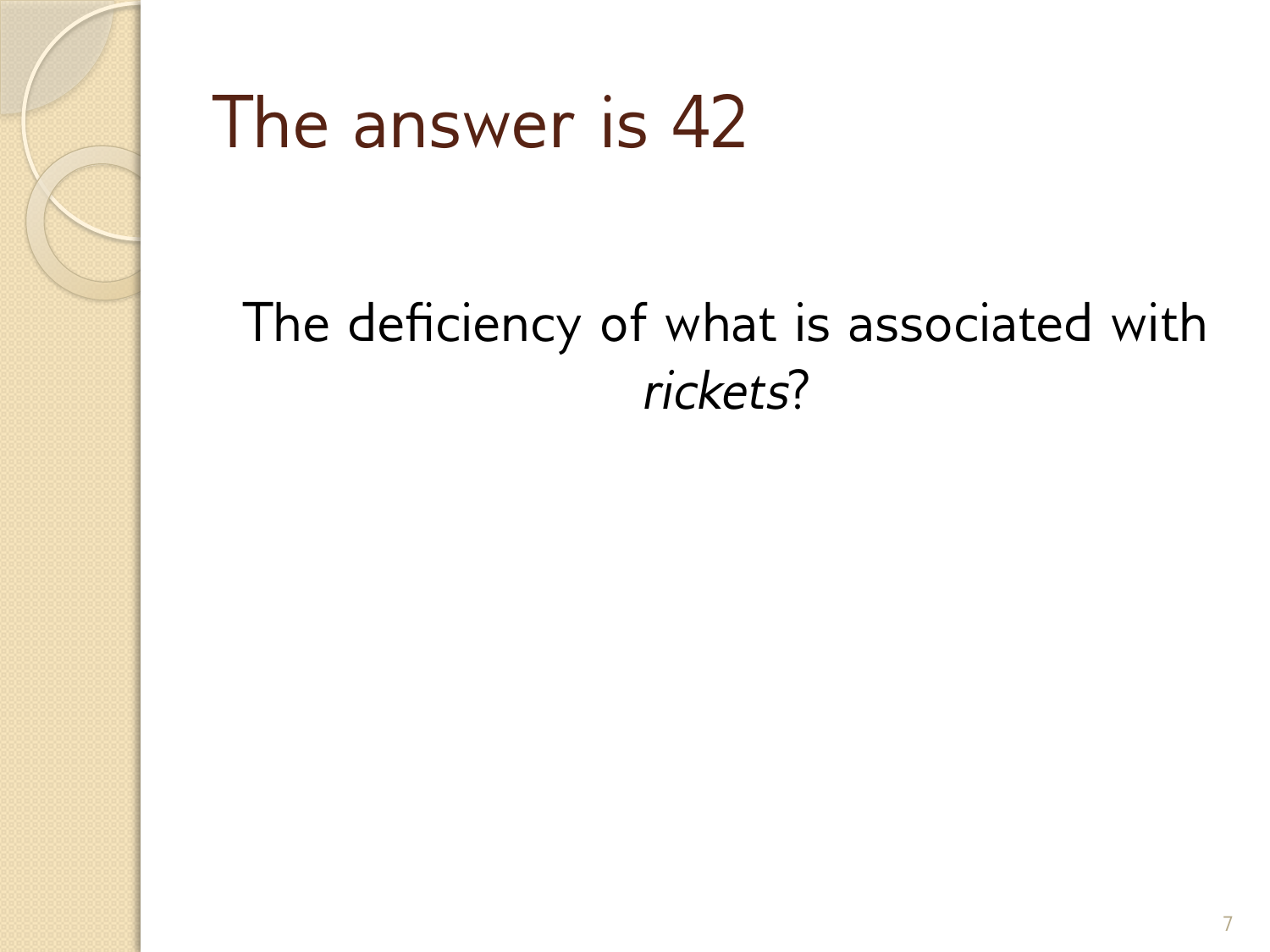

# The answer is 42

The deficiency of what is associated with rickets?
7